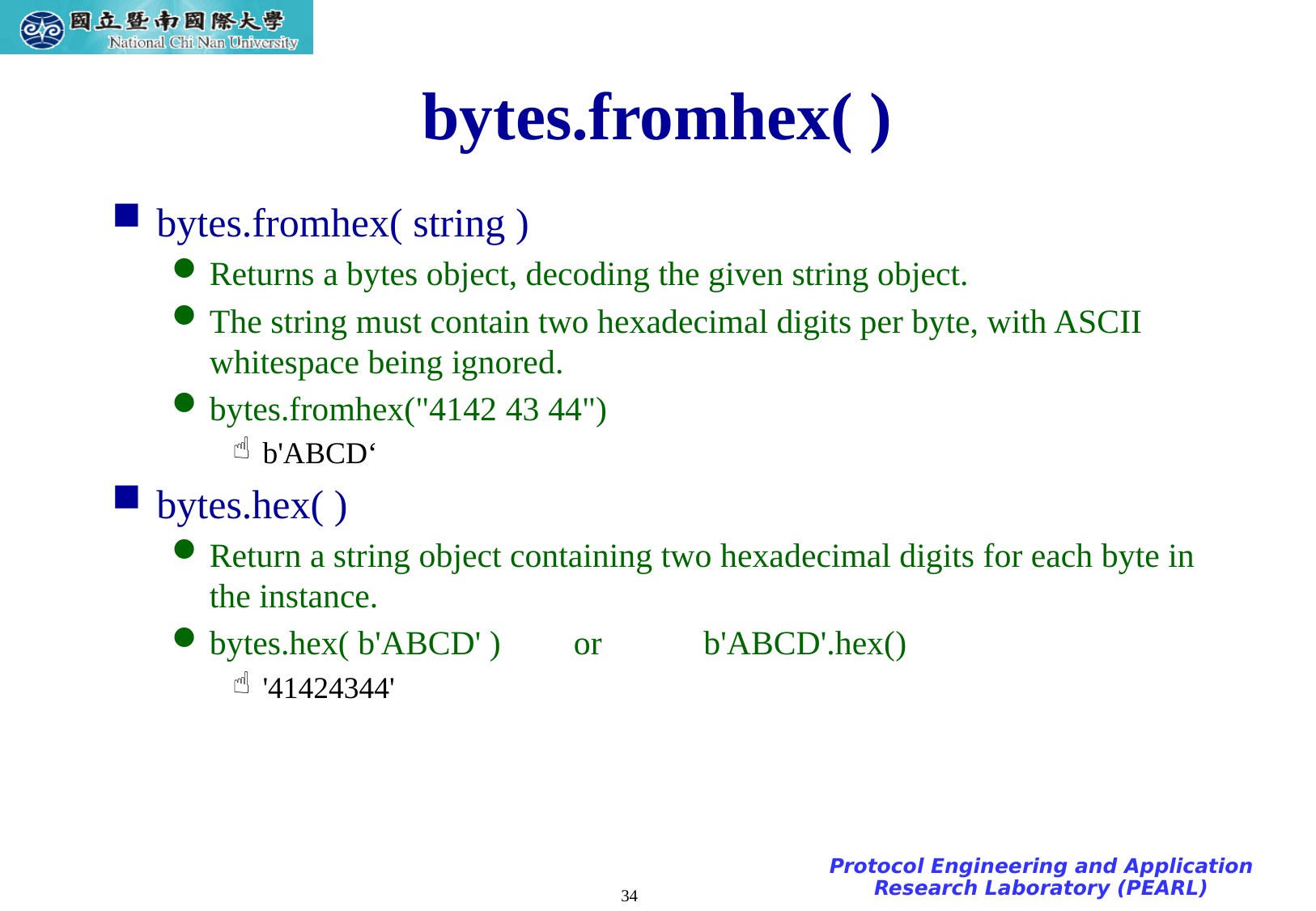

# bytes.fromhex( )
bytes.fromhex( string )
Returns a bytes object, decoding the given string object.
The string must contain two hexadecimal digits per byte, with ASCII whitespace being ignored.
bytes.fromhex("4142 43 44")
b'ABCD‘
bytes.hex( )
Return a string object containing two hexadecimal digits for each byte in the instance.
bytes.hex( b'ABCD' )	or 	 b'ABCD'.hex()
'41424344'